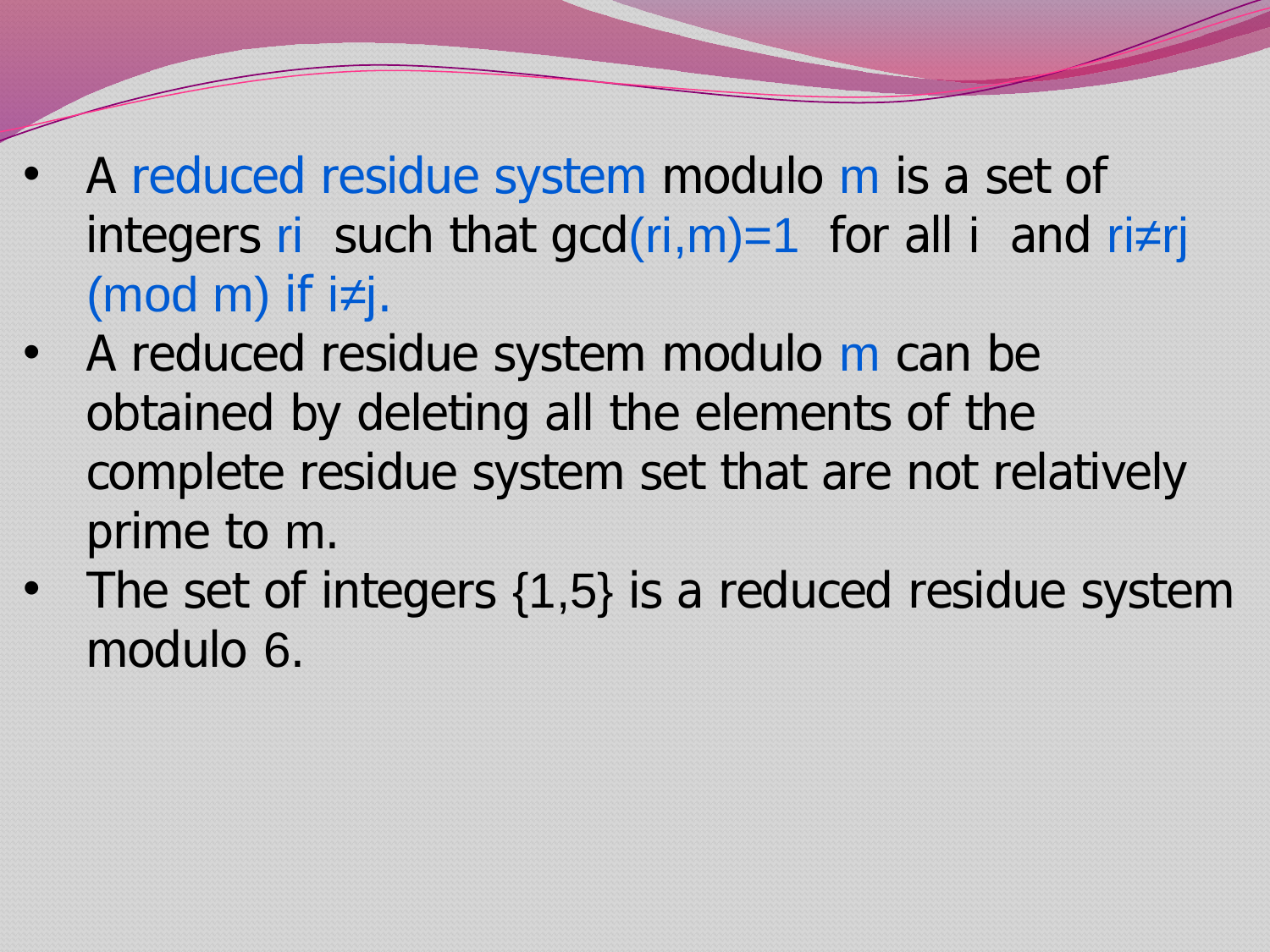

A reduced residue system modulo m is a set of integers ri  such that gcd(ri,m)=1  for all i  and ri≠rj (mod m) if i≠j.
A reduced residue system modulo m can be obtained by deleting all the elements of the complete residue system set that are not relatively prime to m.
The set of integers {1,5} is a reduced residue system modulo 6.